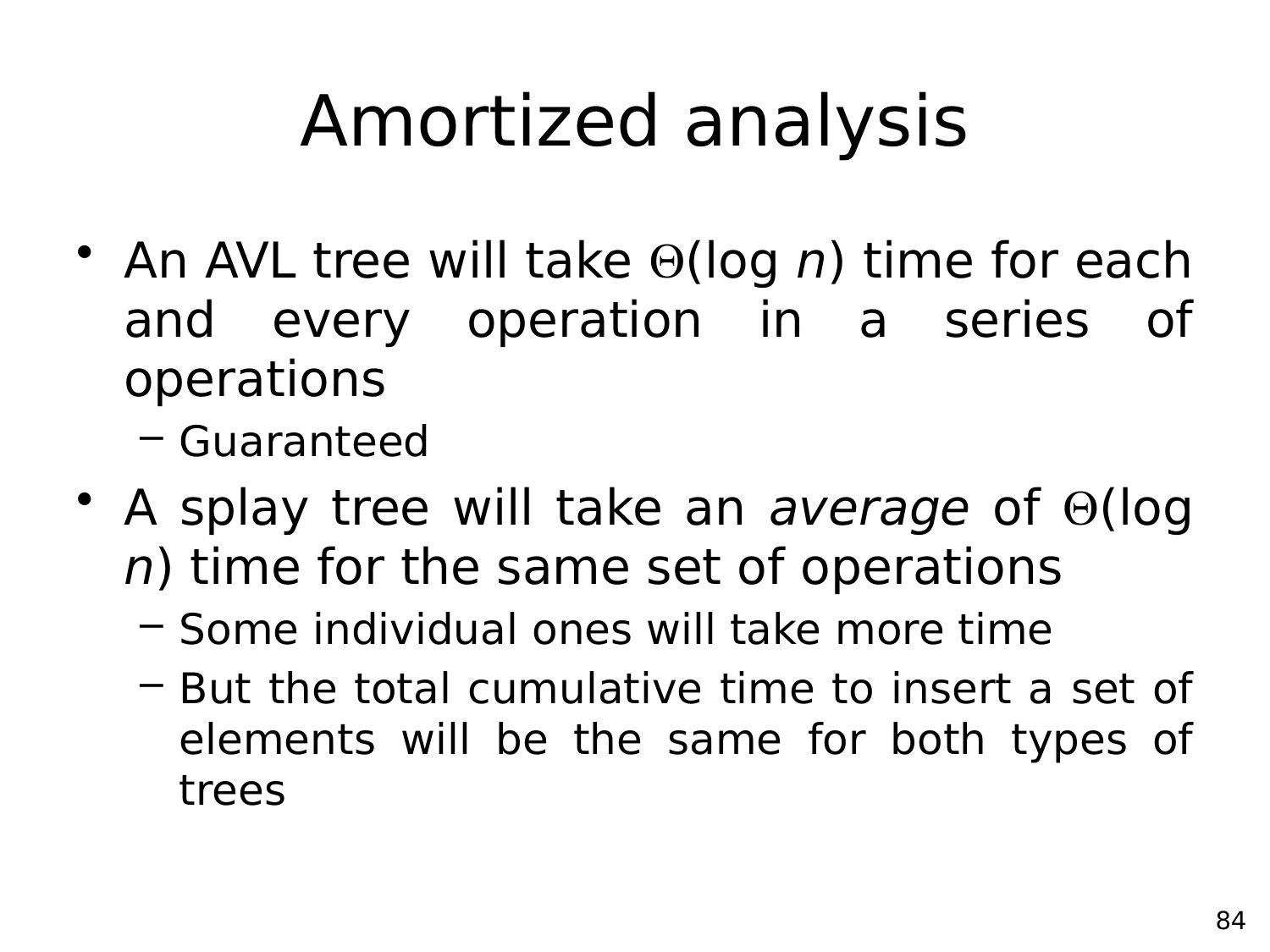

# Amortized analysis
An AVL tree will take Θ(log n) time for each and every operation in a series of operations
Guaranteed
A splay tree will take an average of Θ(log n) time for the same set of operations
Some individual ones will take more time
But the total cumulative time to insert a set of elements will be the same for both types of trees